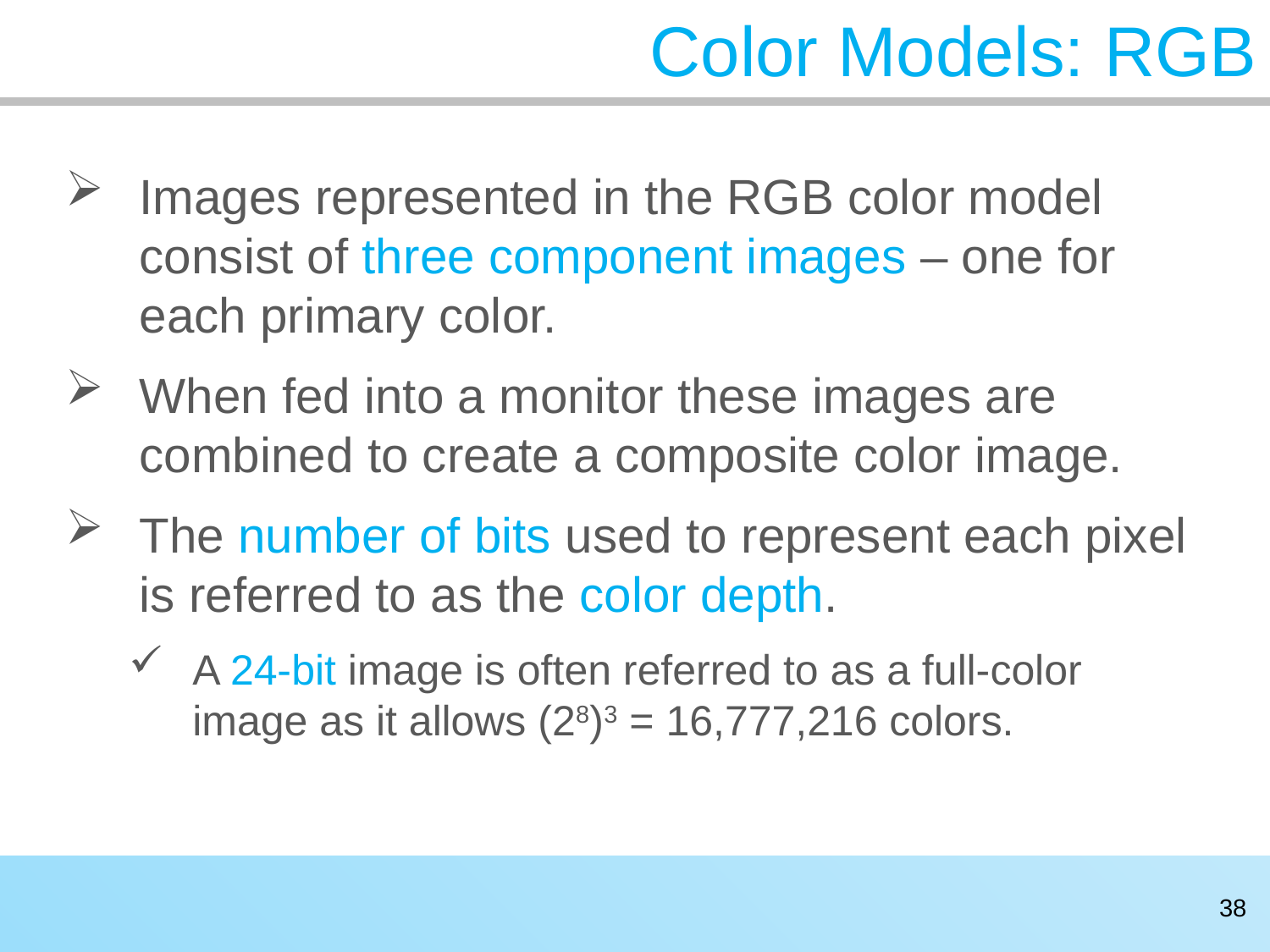

# Color Models: RGB
Images represented in the RGB color model consist of three component images – one for each primary color.
When fed into a monitor these images are combined to create a composite color image.
The number of bits used to represent each pixel is referred to as the color depth.
A 24-bit image is often referred to as a full-color image as it allows (28)3 = 16,777,216 colors.
38